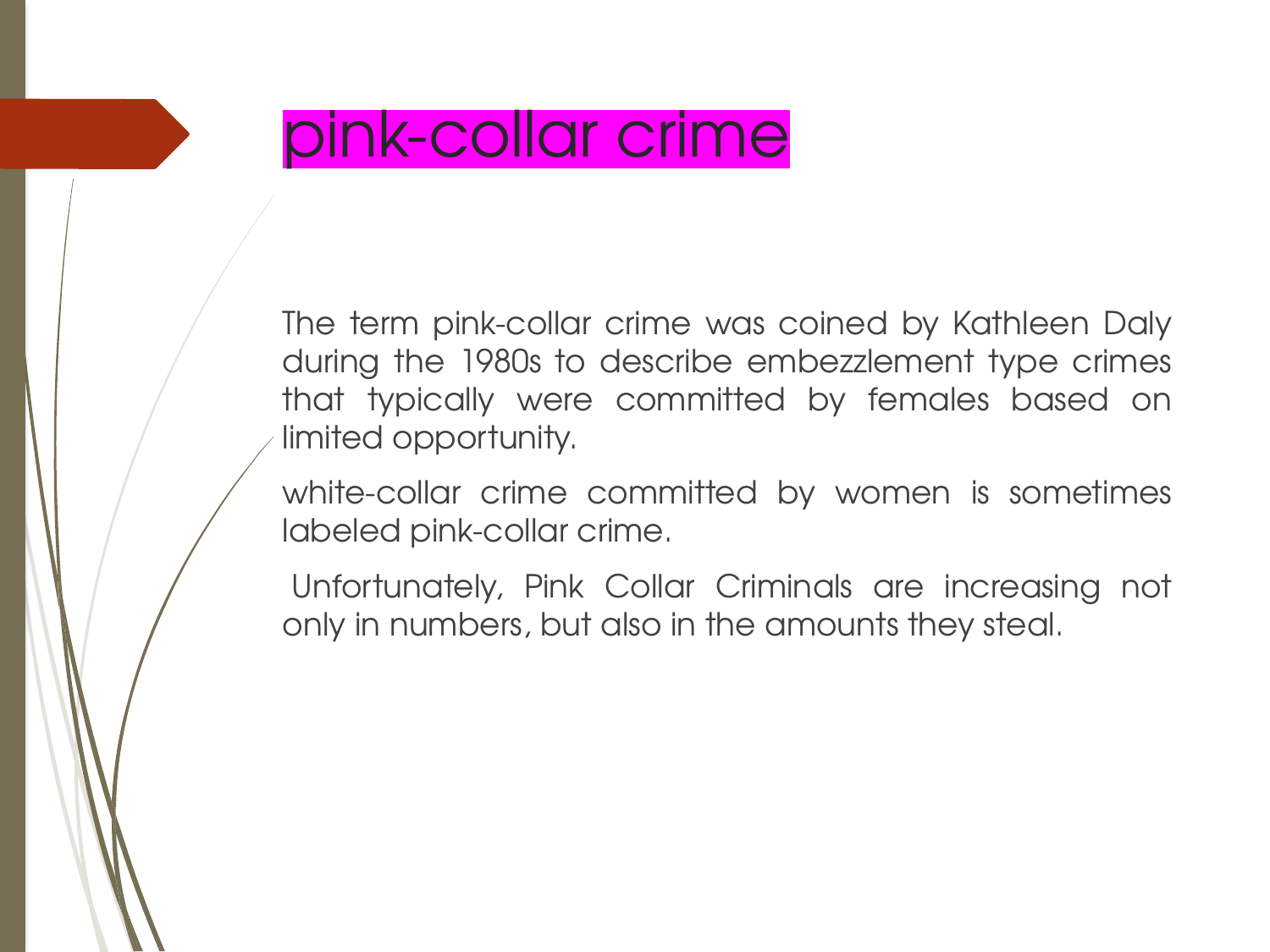

# pink-collar crime
The term pink-collar crime was coined by Kathleen Daly during the 1980s to describe embezzlement type crimes that typically were committed by females based on limited opportunity.
white-collar crime committed by women is sometimes labeled pink-collar crime.
 Unfortunately, Pink Collar Criminals are increasing not only in numbers, but also in the amounts they steal.